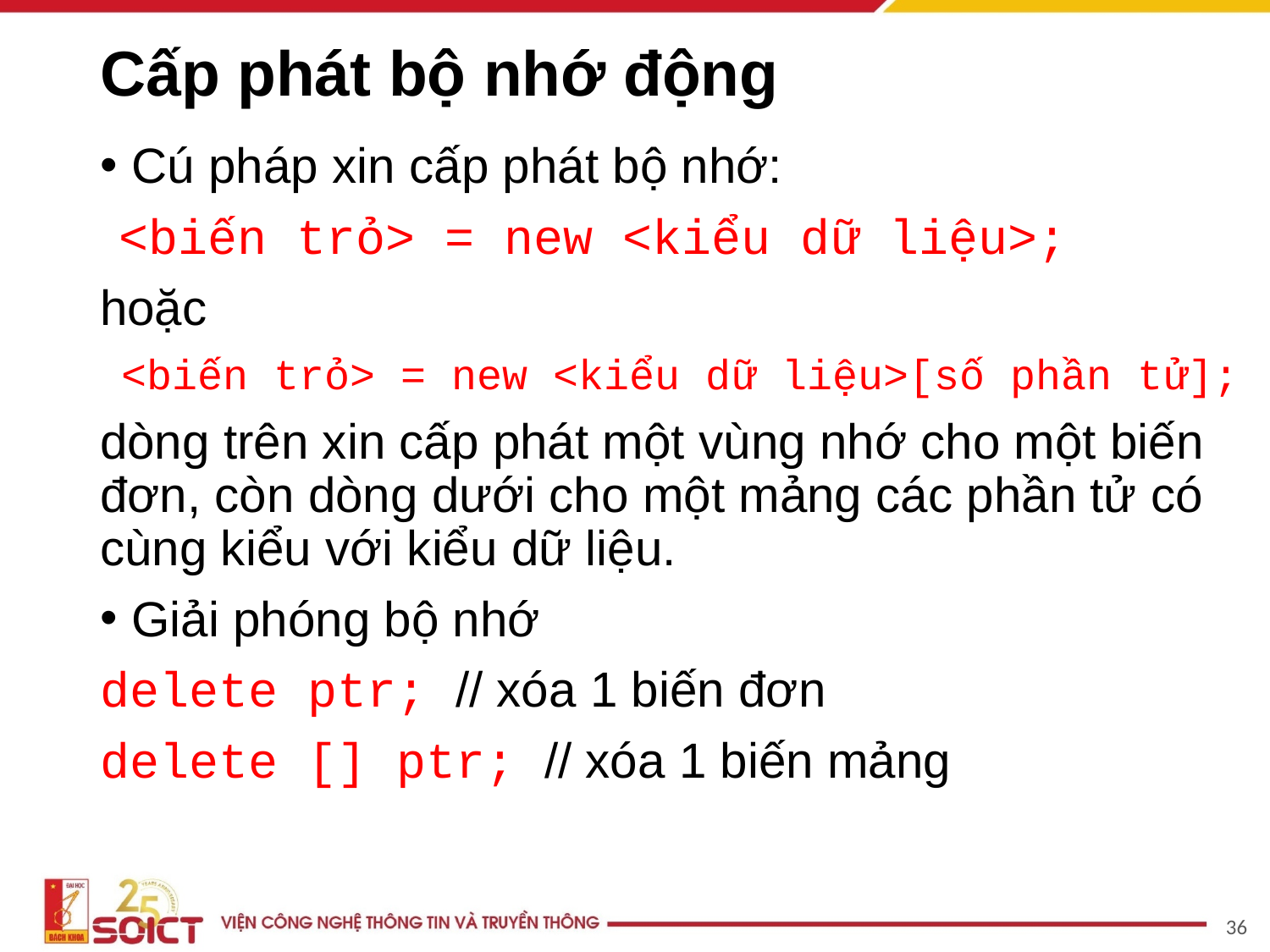

# Cấp phát bộ nhớ động
Cú pháp xin cấp phát bộ nhớ:
 <biến trỏ> = new <kiểu dữ liệu>;
hoặc
 <biến trỏ> = new <kiểu dữ liệu>[số phần tử];
dòng trên xin cấp phát một vùng nhớ cho một biến đơn, còn dòng dưới cho một mảng các phần tử có cùng kiểu với kiểu dữ liệu.
Giải phóng bộ nhớ
delete ptr; // xóa 1 biến đơn
delete [] ptr; // xóa 1 biến mảng
36